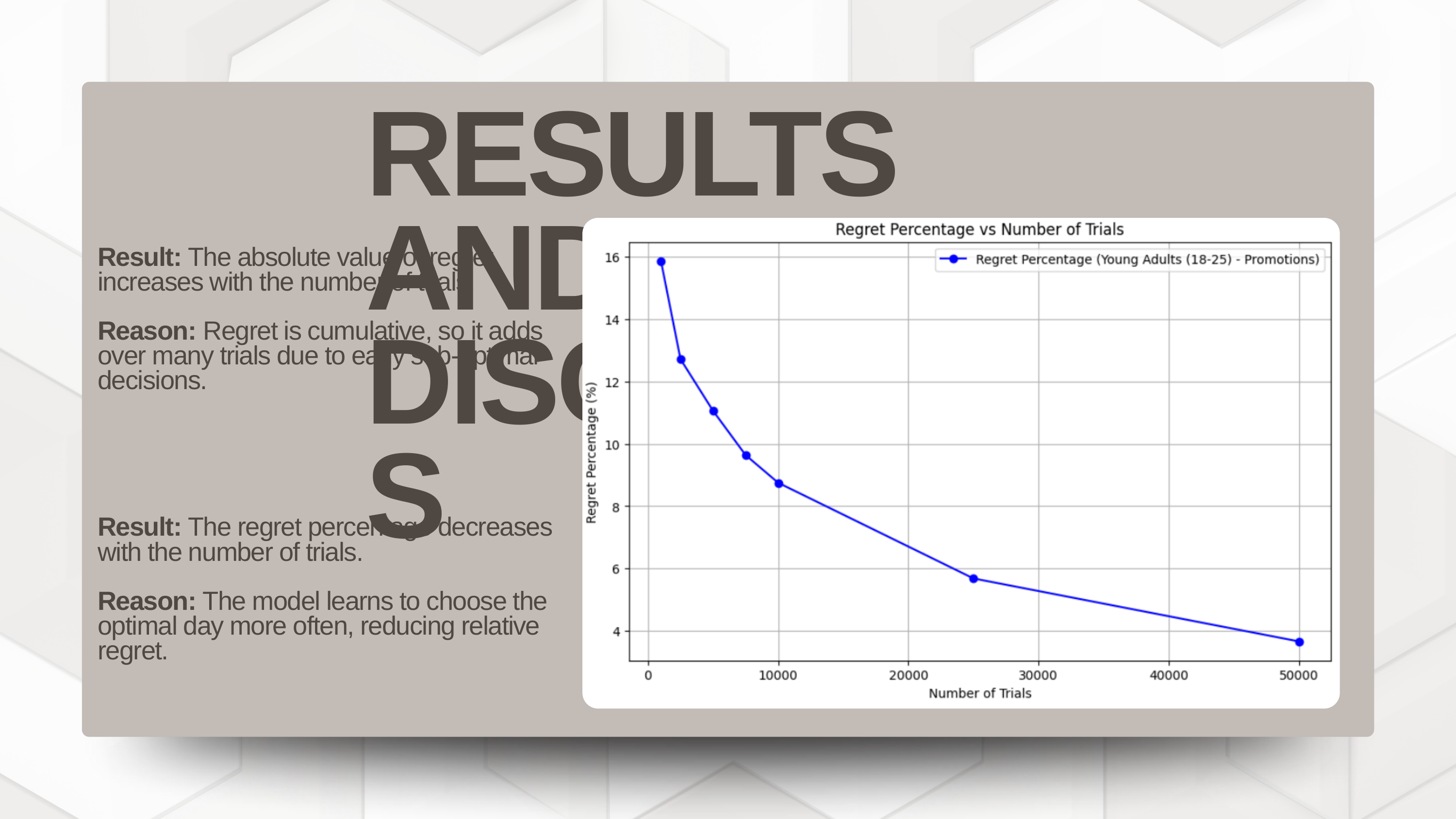

RESULTS  AND  DISCUSSIONS

Result: The absolute value of regret increases with the number of trials.

Reason: Regret is cumulative, so it adds over many trials due to early sub-optimal decisions.

Result: The regret percentage decreases with the number of trials.

Reason: The model learns to choose the optimal day more often, reducing relative regret.